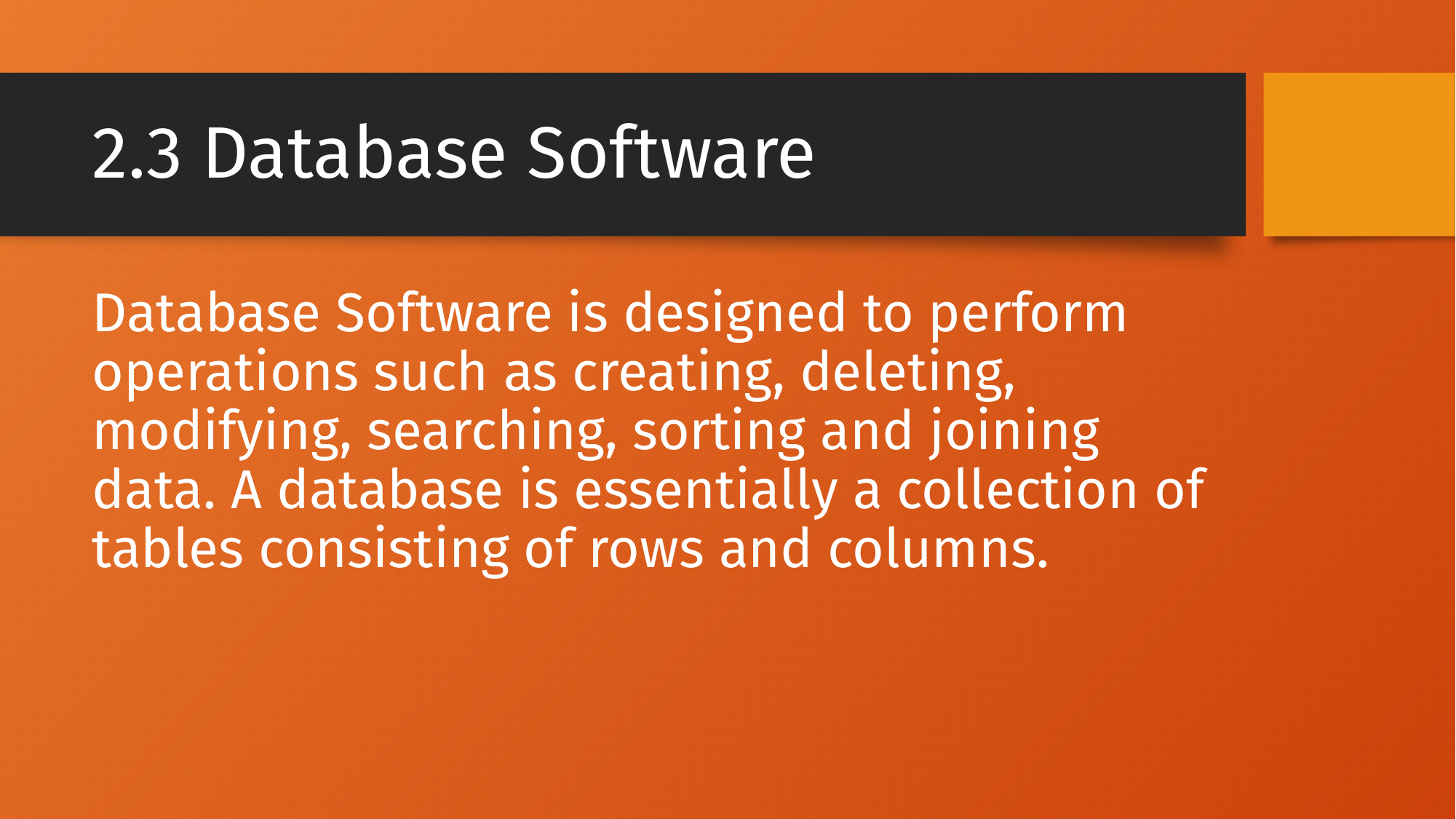

# 2.3 Database Software
Database Software is designed to perform operations such as creating, deleting, modifying, searching, sorting and joining data. A database is essentially a collection of tables consisting of rows and columns.